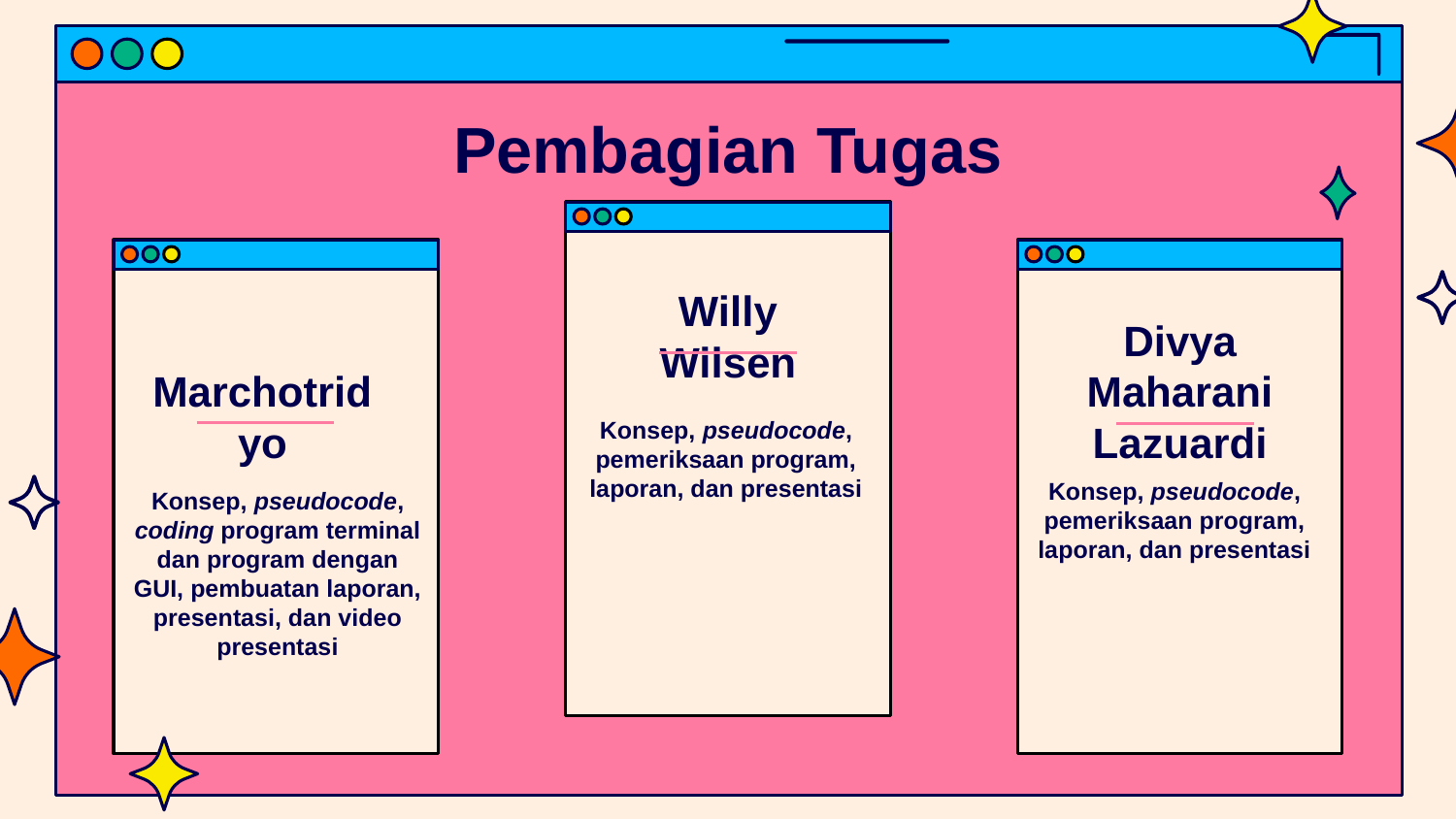

# Pembagian Tugas

Willy Wilsen

Divya Maharani Lazuardi
Marchotridyo
Konsep, pseudocode, pemeriksaan program, laporan, dan presentasi
Konsep, pseudocode, pemeriksaan program, laporan, dan presentasi
Konsep, pseudocode, coding program terminal dan program dengan GUI, pembuatan laporan, presentasi, dan video presentasi